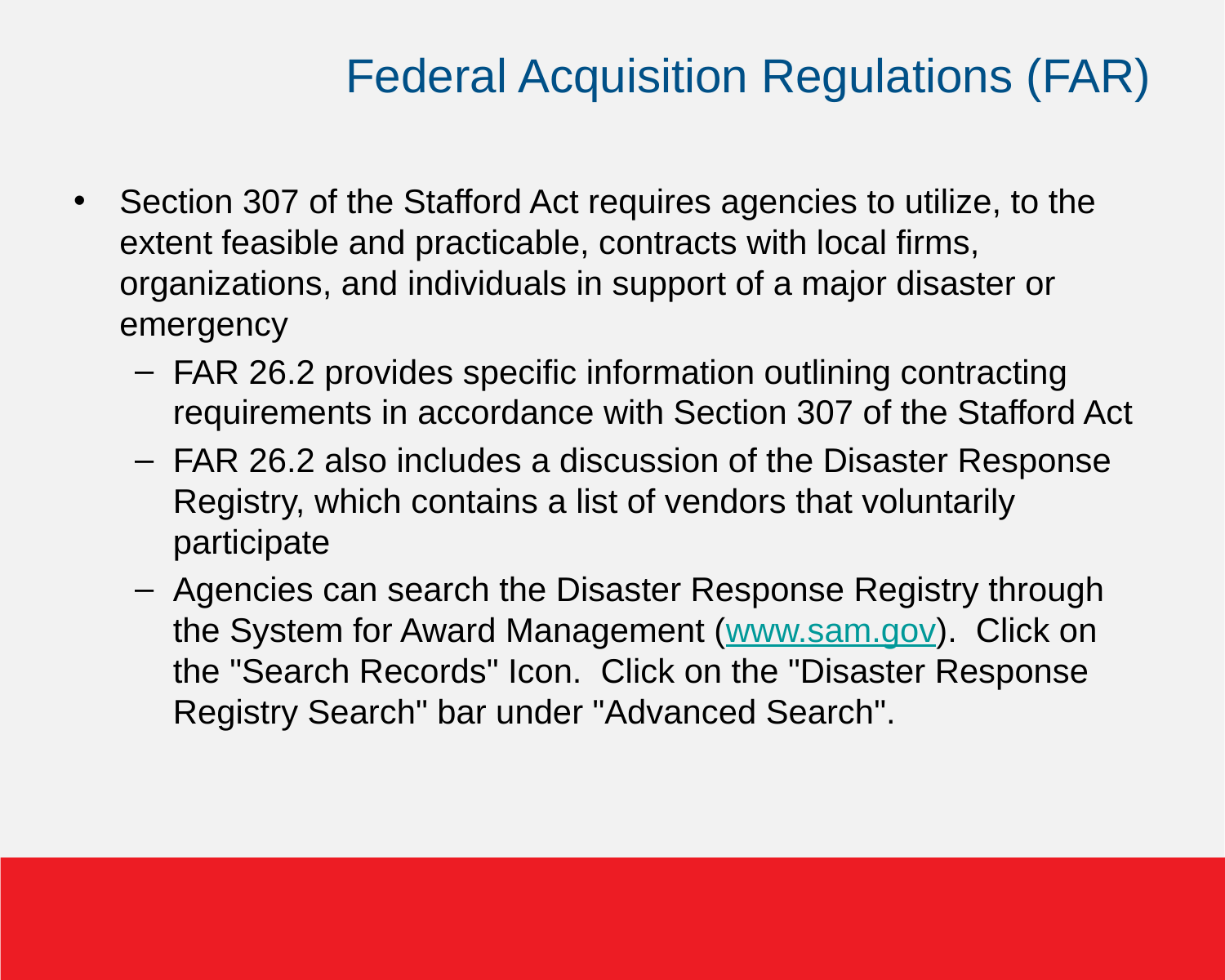

# Federal Acquisition Regulations (FAR)
Section 307 of the Stafford Act requires agencies to utilize, to the extent feasible and practicable, contracts with local firms, organizations, and individuals in support of a major disaster or emergency
FAR 26.2 provides specific information outlining contracting requirements in accordance with Section 307 of the Stafford Act
FAR 26.2 also includes a discussion of the Disaster Response Registry, which contains a list of vendors that voluntarily participate
Agencies can search the Disaster Response Registry through the System for Award Management (www.sam.gov).  Click on the "Search Records" Icon.  Click on the "Disaster Response Registry Search" bar under "Advanced Search".